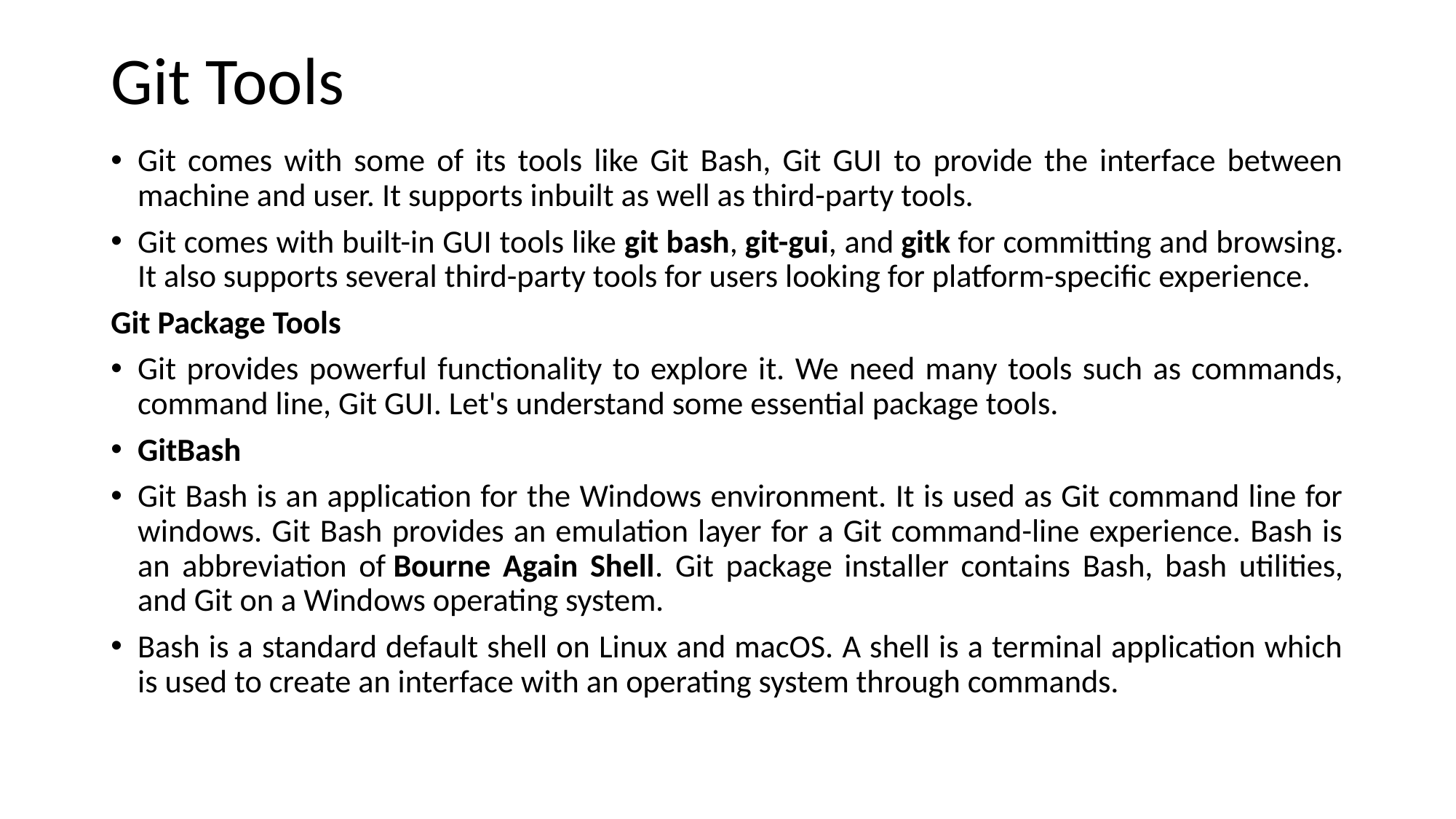

# Git Tools
Git comes with some of its tools like Git Bash, Git GUI to provide the interface between machine and user. It supports inbuilt as well as third-party tools.
Git comes with built-in GUI tools like git bash, git-gui, and gitk for committing and browsing. It also supports several third-party tools for users looking for platform-specific experience.
Git Package Tools
Git provides powerful functionality to explore it. We need many tools such as commands, command line, Git GUI. Let's understand some essential package tools.
GitBash
Git Bash is an application for the Windows environment. It is used as Git command line for windows. Git Bash provides an emulation layer for a Git command-line experience. Bash is an abbreviation of Bourne Again Shell. Git package installer contains Bash, bash utilities, and Git on a Windows operating system.
Bash is a standard default shell on Linux and macOS. A shell is a terminal application which is used to create an interface with an operating system through commands.